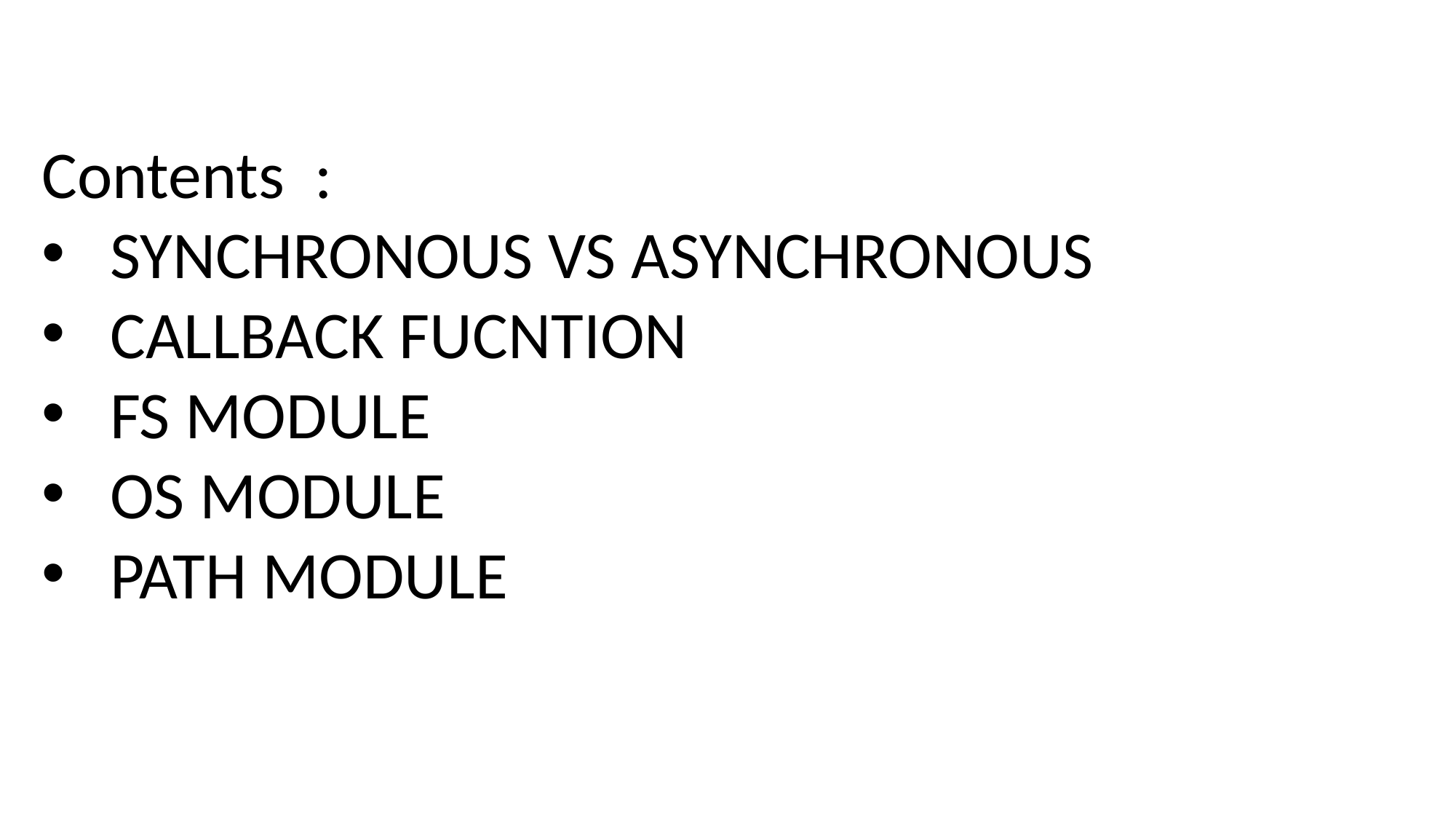

Contents  :
SYNCHRONOUS VS ASYNCHRONOUS
CALLBACK FUCNTION
FS MODULE
OS MODULE
PATH MODULE